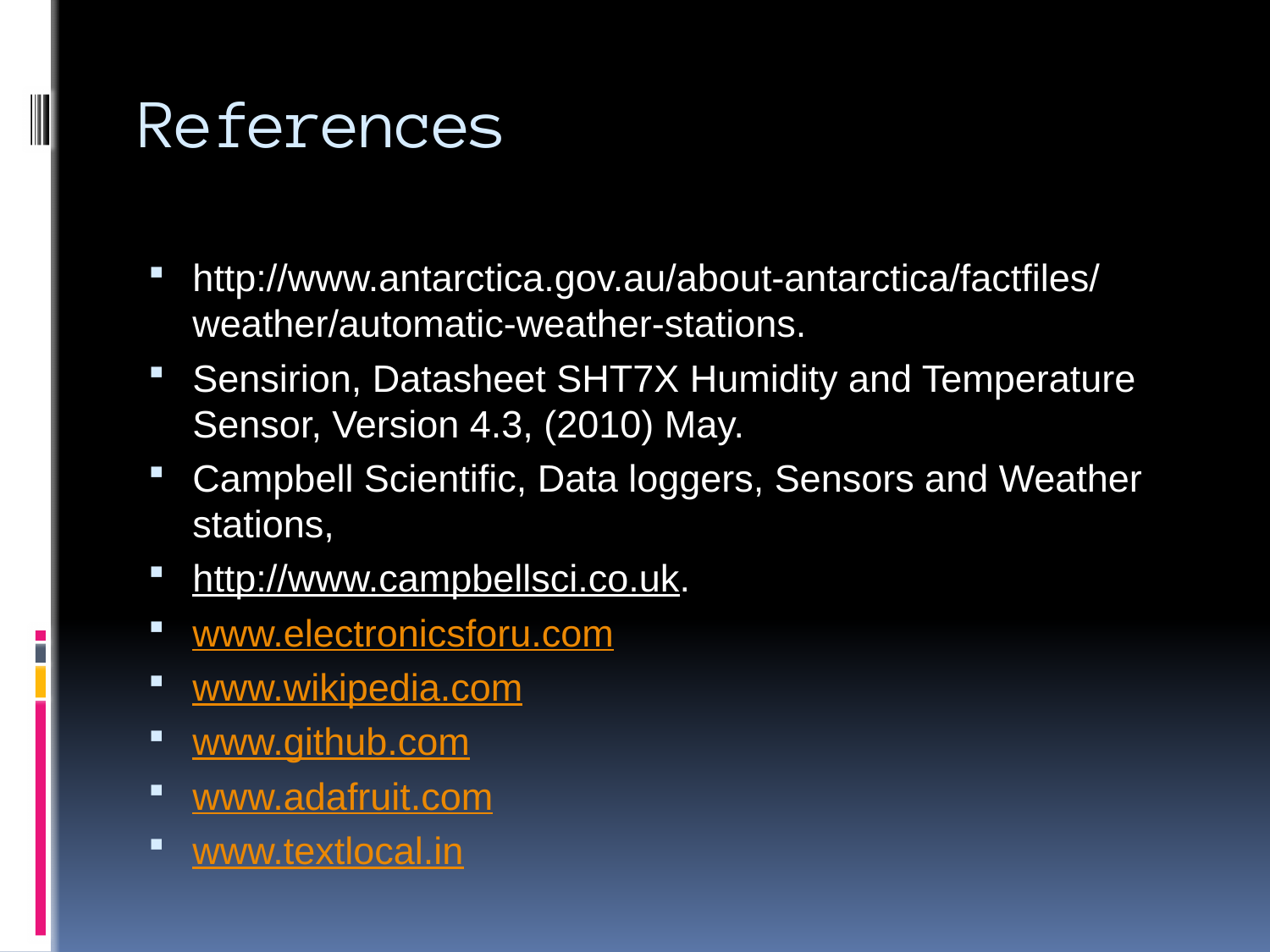

# References
http://www.antarctica.gov.au/about-antarctica/factfiles/weather/automatic-weather-stations.
Sensirion, Datasheet SHT7X Humidity and Temperature Sensor, Version 4.3, (2010) May.
Campbell Scientific, Data loggers, Sensors and Weather stations,
http://www.campbellsci.co.uk.
www.electronicsforu.com
www.wikipedia.com
www.github.com
www.adafruit.com
www.textlocal.in